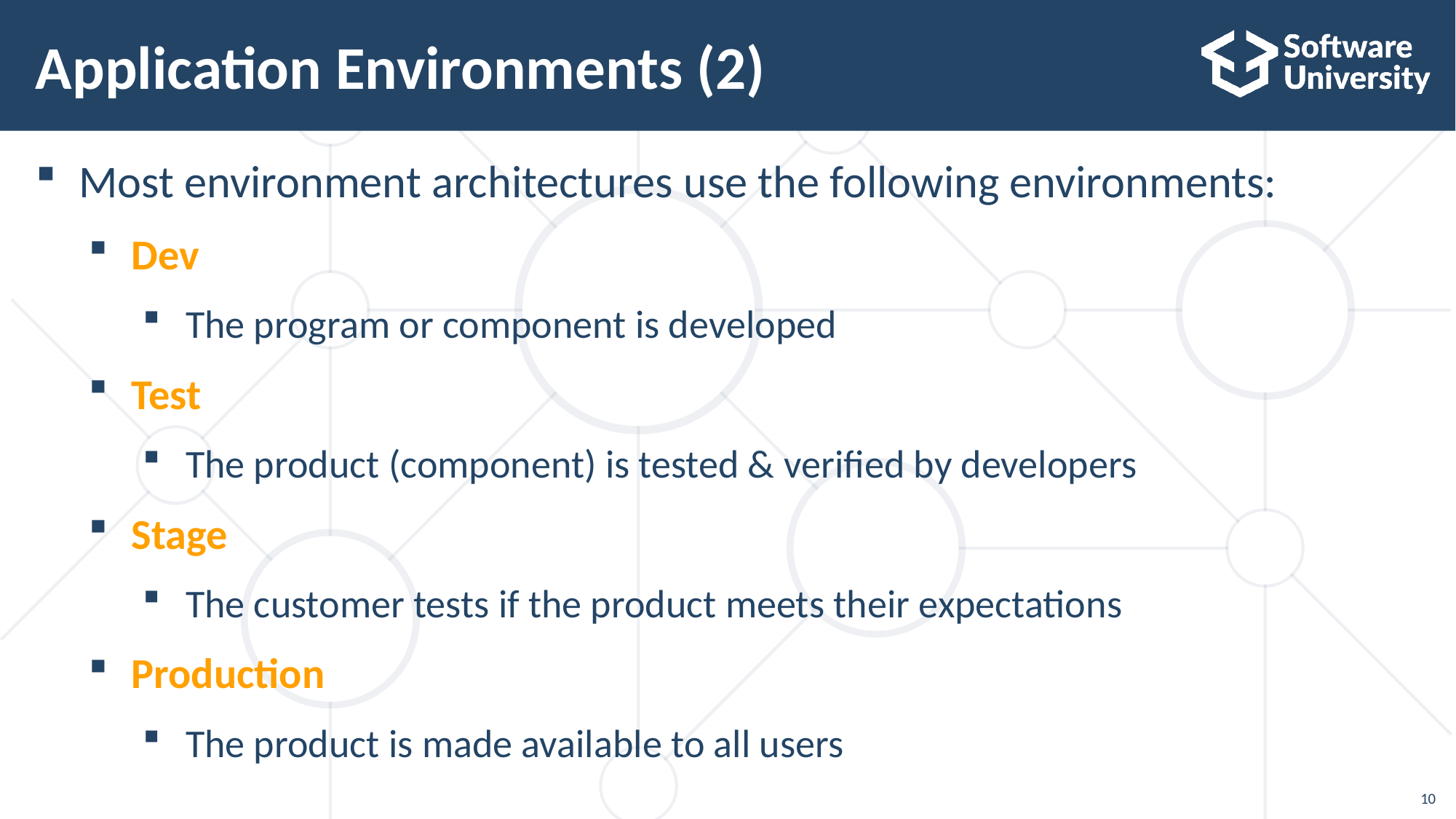

# Application Environments (2)
Most environment architectures use the following environments:
Dev
The program or component is developed
Test
The product (component) is tested & verified by developers
Stage
The customer tests if the product meets their expectations
Production
The product is made available to all users

10